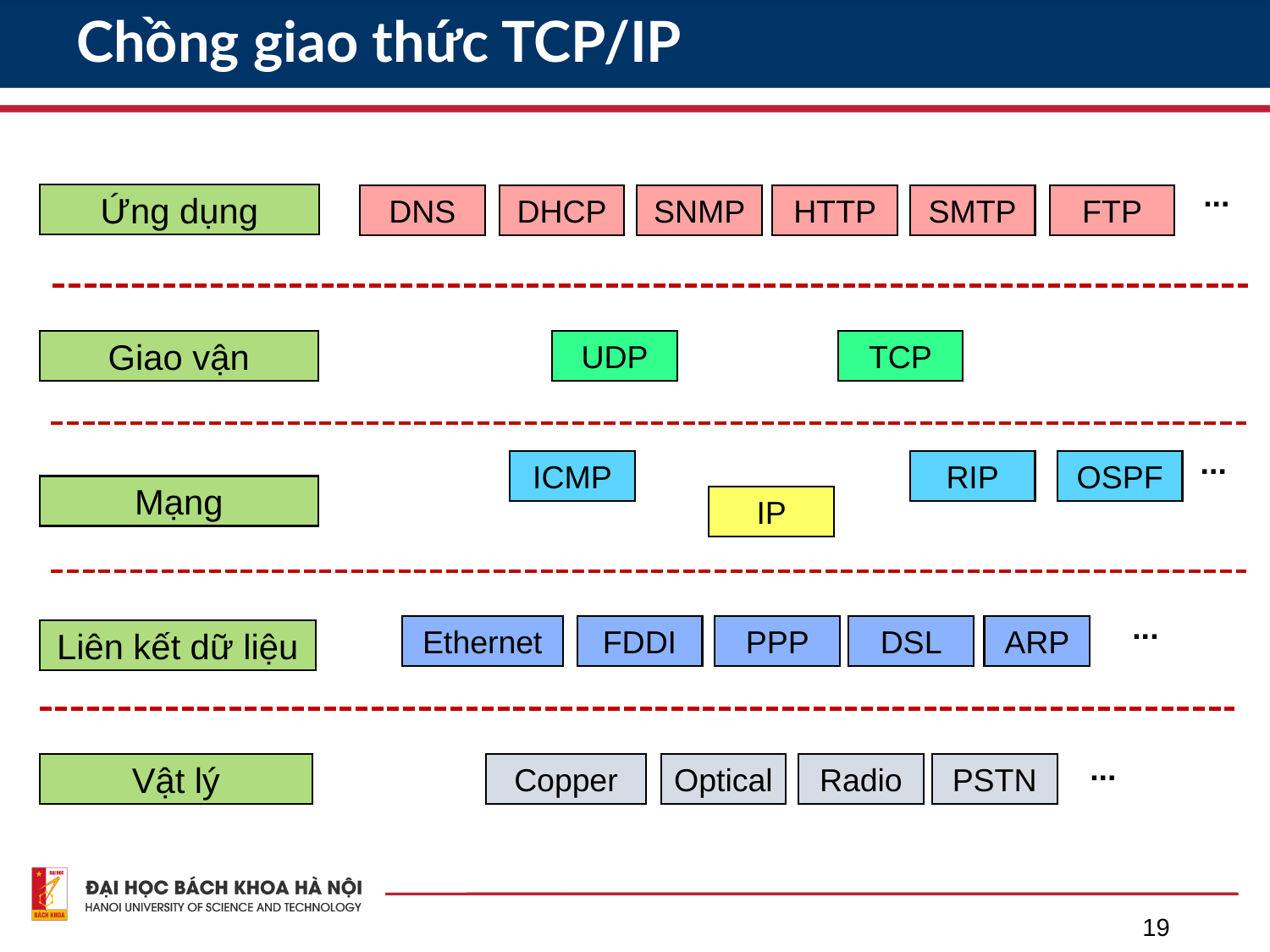

# Chồng giao thức TCP/IP
...
Ứng dụng
DNS
DHCP
SNMP
HTTP
SMTP
FTP
Giao vận
UDP
TCP
...
ICMP
RIP
OSPF
Mạng
IP
...
Ethernet
FDDI
PPP
DSL
ARP
Liên kết dữ liệu
...
Vật lý
Copper
Optical
Radio
PSTN
19